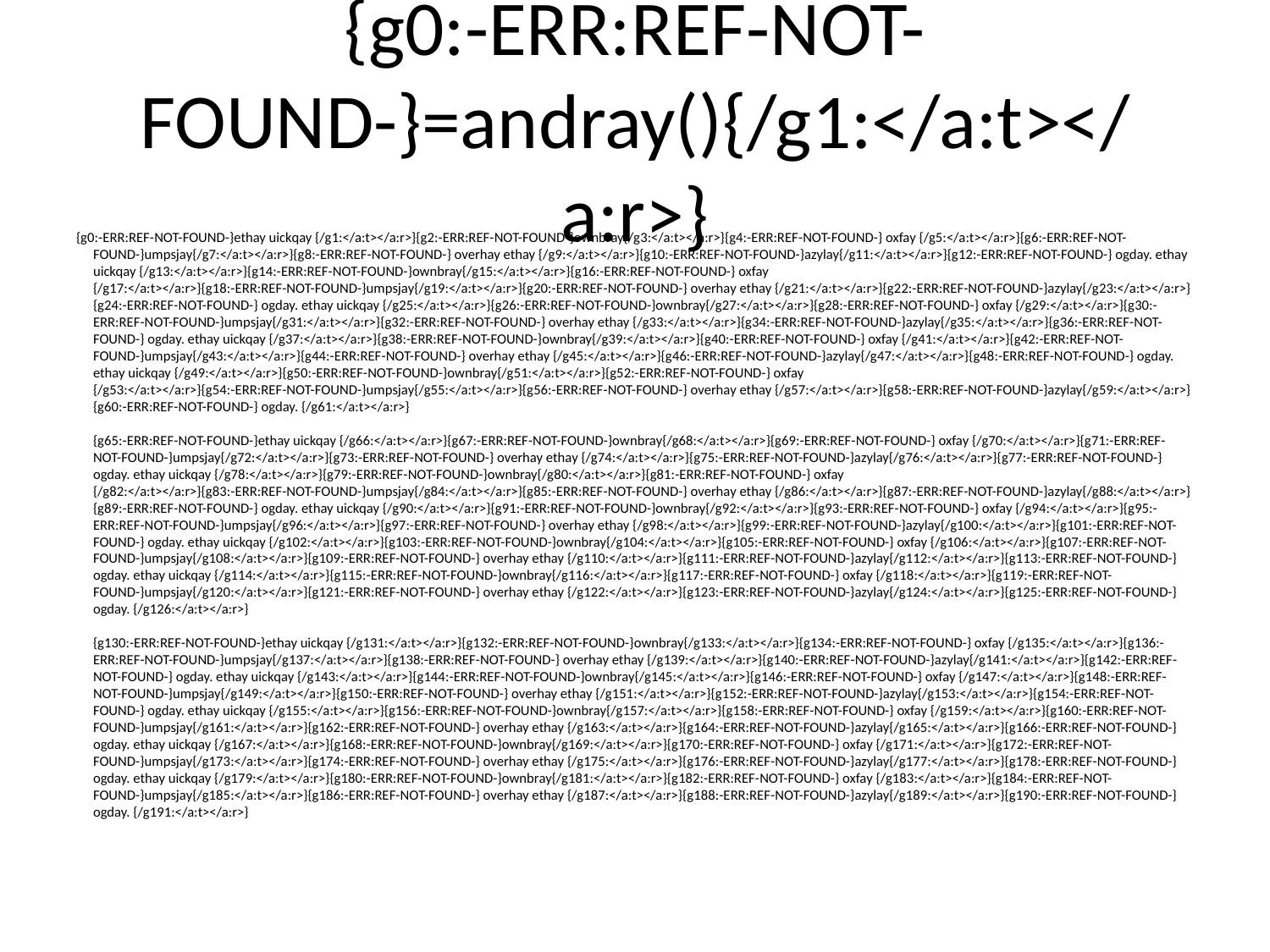

# {g0:-ERR:REF-NOT-FOUND-}=andray(){/g1:</a:t></a:r>}
{g0:-ERR:REF-NOT-FOUND-}ethay uickqay {/g1:</a:t></a:r>}{g2:-ERR:REF-NOT-FOUND-}ownbray{/g3:</a:t></a:r>}{g4:-ERR:REF-NOT-FOUND-} oxfay {/g5:</a:t></a:r>}{g6:-ERR:REF-NOT-FOUND-}umpsjay{/g7:</a:t></a:r>}{g8:-ERR:REF-NOT-FOUND-} overhay ethay {/g9:</a:t></a:r>}{g10:-ERR:REF-NOT-FOUND-}azylay{/g11:</a:t></a:r>}{g12:-ERR:REF-NOT-FOUND-} ogday. ethay uickqay {/g13:</a:t></a:r>}{g14:-ERR:REF-NOT-FOUND-}ownbray{/g15:</a:t></a:r>}{g16:-ERR:REF-NOT-FOUND-} oxfay {/g17:</a:t></a:r>}{g18:-ERR:REF-NOT-FOUND-}umpsjay{/g19:</a:t></a:r>}{g20:-ERR:REF-NOT-FOUND-} overhay ethay {/g21:</a:t></a:r>}{g22:-ERR:REF-NOT-FOUND-}azylay{/g23:</a:t></a:r>}{g24:-ERR:REF-NOT-FOUND-} ogday. ethay uickqay {/g25:</a:t></a:r>}{g26:-ERR:REF-NOT-FOUND-}ownbray{/g27:</a:t></a:r>}{g28:-ERR:REF-NOT-FOUND-} oxfay {/g29:</a:t></a:r>}{g30:-ERR:REF-NOT-FOUND-}umpsjay{/g31:</a:t></a:r>}{g32:-ERR:REF-NOT-FOUND-} overhay ethay {/g33:</a:t></a:r>}{g34:-ERR:REF-NOT-FOUND-}azylay{/g35:</a:t></a:r>}{g36:-ERR:REF-NOT-FOUND-} ogday. ethay uickqay {/g37:</a:t></a:r>}{g38:-ERR:REF-NOT-FOUND-}ownbray{/g39:</a:t></a:r>}{g40:-ERR:REF-NOT-FOUND-} oxfay {/g41:</a:t></a:r>}{g42:-ERR:REF-NOT-FOUND-}umpsjay{/g43:</a:t></a:r>}{g44:-ERR:REF-NOT-FOUND-} overhay ethay {/g45:</a:t></a:r>}{g46:-ERR:REF-NOT-FOUND-}azylay{/g47:</a:t></a:r>}{g48:-ERR:REF-NOT-FOUND-} ogday. ethay uickqay {/g49:</a:t></a:r>}{g50:-ERR:REF-NOT-FOUND-}ownbray{/g51:</a:t></a:r>}{g52:-ERR:REF-NOT-FOUND-} oxfay {/g53:</a:t></a:r>}{g54:-ERR:REF-NOT-FOUND-}umpsjay{/g55:</a:t></a:r>}{g56:-ERR:REF-NOT-FOUND-} overhay ethay {/g57:</a:t></a:r>}{g58:-ERR:REF-NOT-FOUND-}azylay{/g59:</a:t></a:r>}{g60:-ERR:REF-NOT-FOUND-} ogday. {/g61:</a:t></a:r>}
{g65:-ERR:REF-NOT-FOUND-}ethay uickqay {/g66:</a:t></a:r>}{g67:-ERR:REF-NOT-FOUND-}ownbray{/g68:</a:t></a:r>}{g69:-ERR:REF-NOT-FOUND-} oxfay {/g70:</a:t></a:r>}{g71:-ERR:REF-NOT-FOUND-}umpsjay{/g72:</a:t></a:r>}{g73:-ERR:REF-NOT-FOUND-} overhay ethay {/g74:</a:t></a:r>}{g75:-ERR:REF-NOT-FOUND-}azylay{/g76:</a:t></a:r>}{g77:-ERR:REF-NOT-FOUND-} ogday. ethay uickqay {/g78:</a:t></a:r>}{g79:-ERR:REF-NOT-FOUND-}ownbray{/g80:</a:t></a:r>}{g81:-ERR:REF-NOT-FOUND-} oxfay {/g82:</a:t></a:r>}{g83:-ERR:REF-NOT-FOUND-}umpsjay{/g84:</a:t></a:r>}{g85:-ERR:REF-NOT-FOUND-} overhay ethay {/g86:</a:t></a:r>}{g87:-ERR:REF-NOT-FOUND-}azylay{/g88:</a:t></a:r>}{g89:-ERR:REF-NOT-FOUND-} ogday. ethay uickqay {/g90:</a:t></a:r>}{g91:-ERR:REF-NOT-FOUND-}ownbray{/g92:</a:t></a:r>}{g93:-ERR:REF-NOT-FOUND-} oxfay {/g94:</a:t></a:r>}{g95:-ERR:REF-NOT-FOUND-}umpsjay{/g96:</a:t></a:r>}{g97:-ERR:REF-NOT-FOUND-} overhay ethay {/g98:</a:t></a:r>}{g99:-ERR:REF-NOT-FOUND-}azylay{/g100:</a:t></a:r>}{g101:-ERR:REF-NOT-FOUND-} ogday. ethay uickqay {/g102:</a:t></a:r>}{g103:-ERR:REF-NOT-FOUND-}ownbray{/g104:</a:t></a:r>}{g105:-ERR:REF-NOT-FOUND-} oxfay {/g106:</a:t></a:r>}{g107:-ERR:REF-NOT-FOUND-}umpsjay{/g108:</a:t></a:r>}{g109:-ERR:REF-NOT-FOUND-} overhay ethay {/g110:</a:t></a:r>}{g111:-ERR:REF-NOT-FOUND-}azylay{/g112:</a:t></a:r>}{g113:-ERR:REF-NOT-FOUND-} ogday. ethay uickqay {/g114:</a:t></a:r>}{g115:-ERR:REF-NOT-FOUND-}ownbray{/g116:</a:t></a:r>}{g117:-ERR:REF-NOT-FOUND-} oxfay {/g118:</a:t></a:r>}{g119:-ERR:REF-NOT-FOUND-}umpsjay{/g120:</a:t></a:r>}{g121:-ERR:REF-NOT-FOUND-} overhay ethay {/g122:</a:t></a:r>}{g123:-ERR:REF-NOT-FOUND-}azylay{/g124:</a:t></a:r>}{g125:-ERR:REF-NOT-FOUND-} ogday. {/g126:</a:t></a:r>}
{g130:-ERR:REF-NOT-FOUND-}ethay uickqay {/g131:</a:t></a:r>}{g132:-ERR:REF-NOT-FOUND-}ownbray{/g133:</a:t></a:r>}{g134:-ERR:REF-NOT-FOUND-} oxfay {/g135:</a:t></a:r>}{g136:-ERR:REF-NOT-FOUND-}umpsjay{/g137:</a:t></a:r>}{g138:-ERR:REF-NOT-FOUND-} overhay ethay {/g139:</a:t></a:r>}{g140:-ERR:REF-NOT-FOUND-}azylay{/g141:</a:t></a:r>}{g142:-ERR:REF-NOT-FOUND-} ogday. ethay uickqay {/g143:</a:t></a:r>}{g144:-ERR:REF-NOT-FOUND-}ownbray{/g145:</a:t></a:r>}{g146:-ERR:REF-NOT-FOUND-} oxfay {/g147:</a:t></a:r>}{g148:-ERR:REF-NOT-FOUND-}umpsjay{/g149:</a:t></a:r>}{g150:-ERR:REF-NOT-FOUND-} overhay ethay {/g151:</a:t></a:r>}{g152:-ERR:REF-NOT-FOUND-}azylay{/g153:</a:t></a:r>}{g154:-ERR:REF-NOT-FOUND-} ogday. ethay uickqay {/g155:</a:t></a:r>}{g156:-ERR:REF-NOT-FOUND-}ownbray{/g157:</a:t></a:r>}{g158:-ERR:REF-NOT-FOUND-} oxfay {/g159:</a:t></a:r>}{g160:-ERR:REF-NOT-FOUND-}umpsjay{/g161:</a:t></a:r>}{g162:-ERR:REF-NOT-FOUND-} overhay ethay {/g163:</a:t></a:r>}{g164:-ERR:REF-NOT-FOUND-}azylay{/g165:</a:t></a:r>}{g166:-ERR:REF-NOT-FOUND-} ogday. ethay uickqay {/g167:</a:t></a:r>}{g168:-ERR:REF-NOT-FOUND-}ownbray{/g169:</a:t></a:r>}{g170:-ERR:REF-NOT-FOUND-} oxfay {/g171:</a:t></a:r>}{g172:-ERR:REF-NOT-FOUND-}umpsjay{/g173:</a:t></a:r>}{g174:-ERR:REF-NOT-FOUND-} overhay ethay {/g175:</a:t></a:r>}{g176:-ERR:REF-NOT-FOUND-}azylay{/g177:</a:t></a:r>}{g178:-ERR:REF-NOT-FOUND-} ogday. ethay uickqay {/g179:</a:t></a:r>}{g180:-ERR:REF-NOT-FOUND-}ownbray{/g181:</a:t></a:r>}{g182:-ERR:REF-NOT-FOUND-} oxfay {/g183:</a:t></a:r>}{g184:-ERR:REF-NOT-FOUND-}umpsjay{/g185:</a:t></a:r>}{g186:-ERR:REF-NOT-FOUND-} overhay ethay {/g187:</a:t></a:r>}{g188:-ERR:REF-NOT-FOUND-}azylay{/g189:</a:t></a:r>}{g190:-ERR:REF-NOT-FOUND-} ogday. {/g191:</a:t></a:r>}